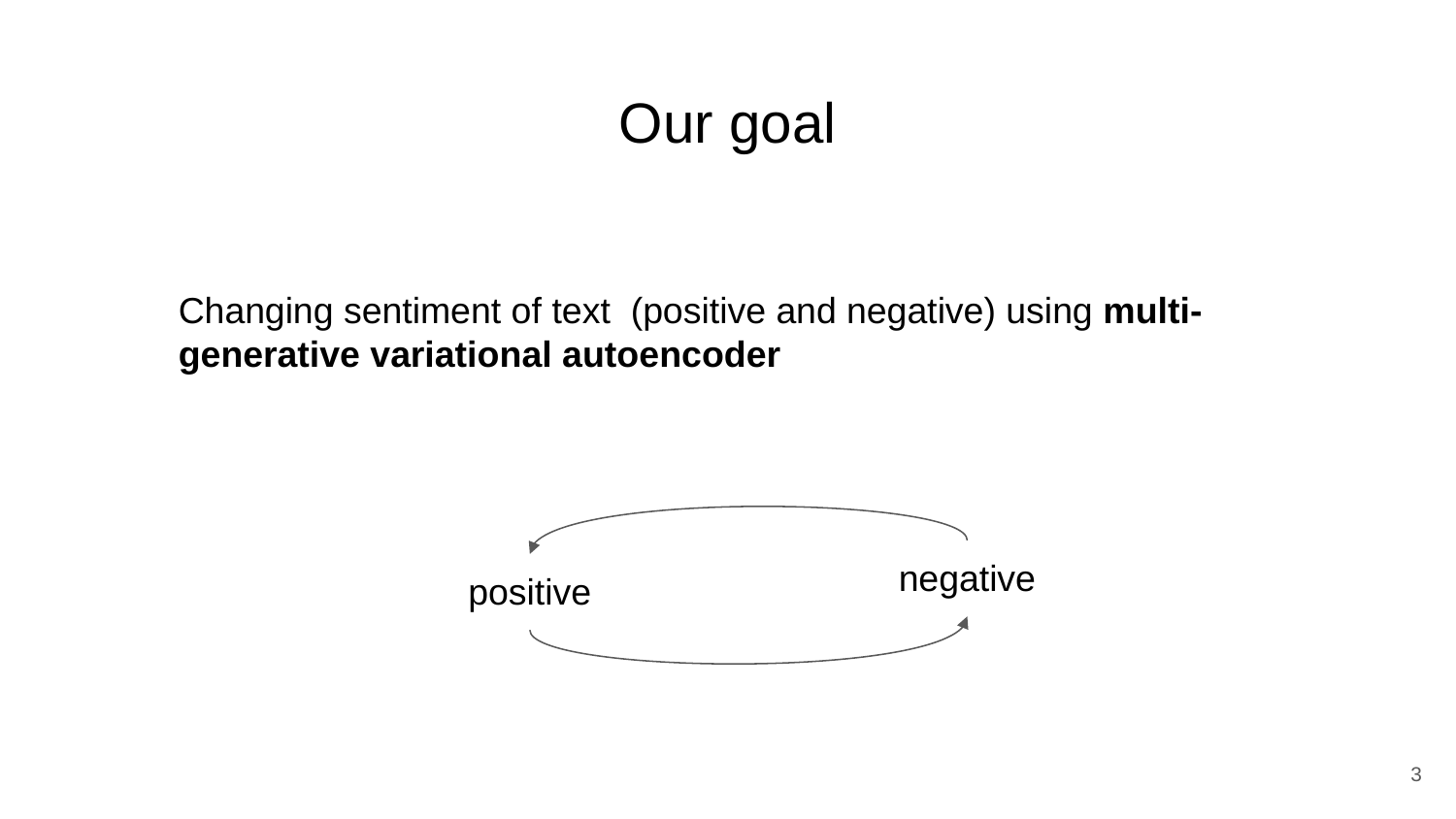

# Our goal
Changing sentiment of text  (positive and negative) using multi-generative variational autoencoder
negative
positive
3